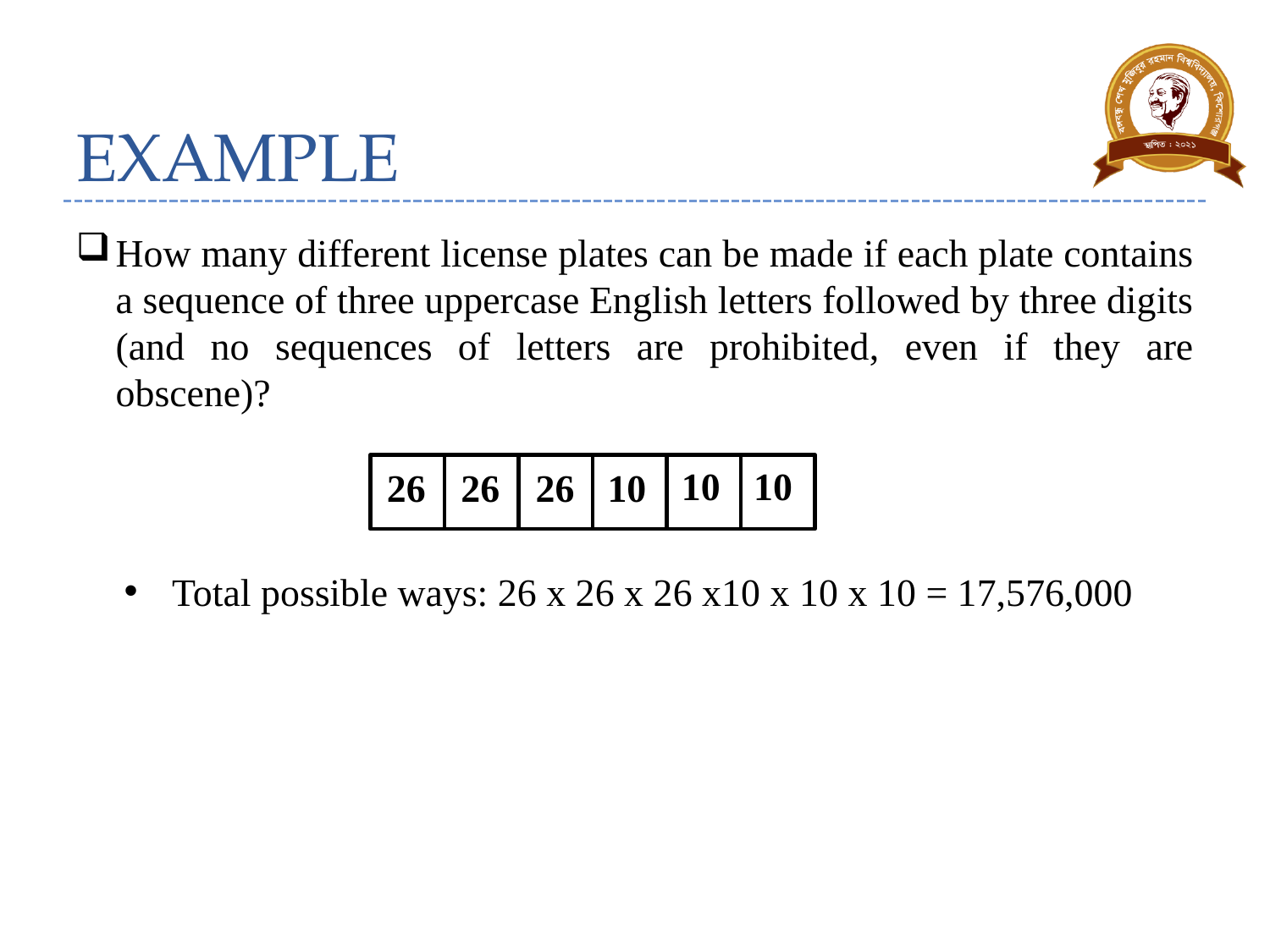

# EXAMPLE
How many different license plates can be made if each plate contains a sequence of three uppercase English letters followed by three digits (and no sequences of letters are prohibited, even if they are obscene)?

10
10
26
26
10
26
Total possible ways: 26 x 26 x 26 x10 x 10 x 10 = 17,576,000